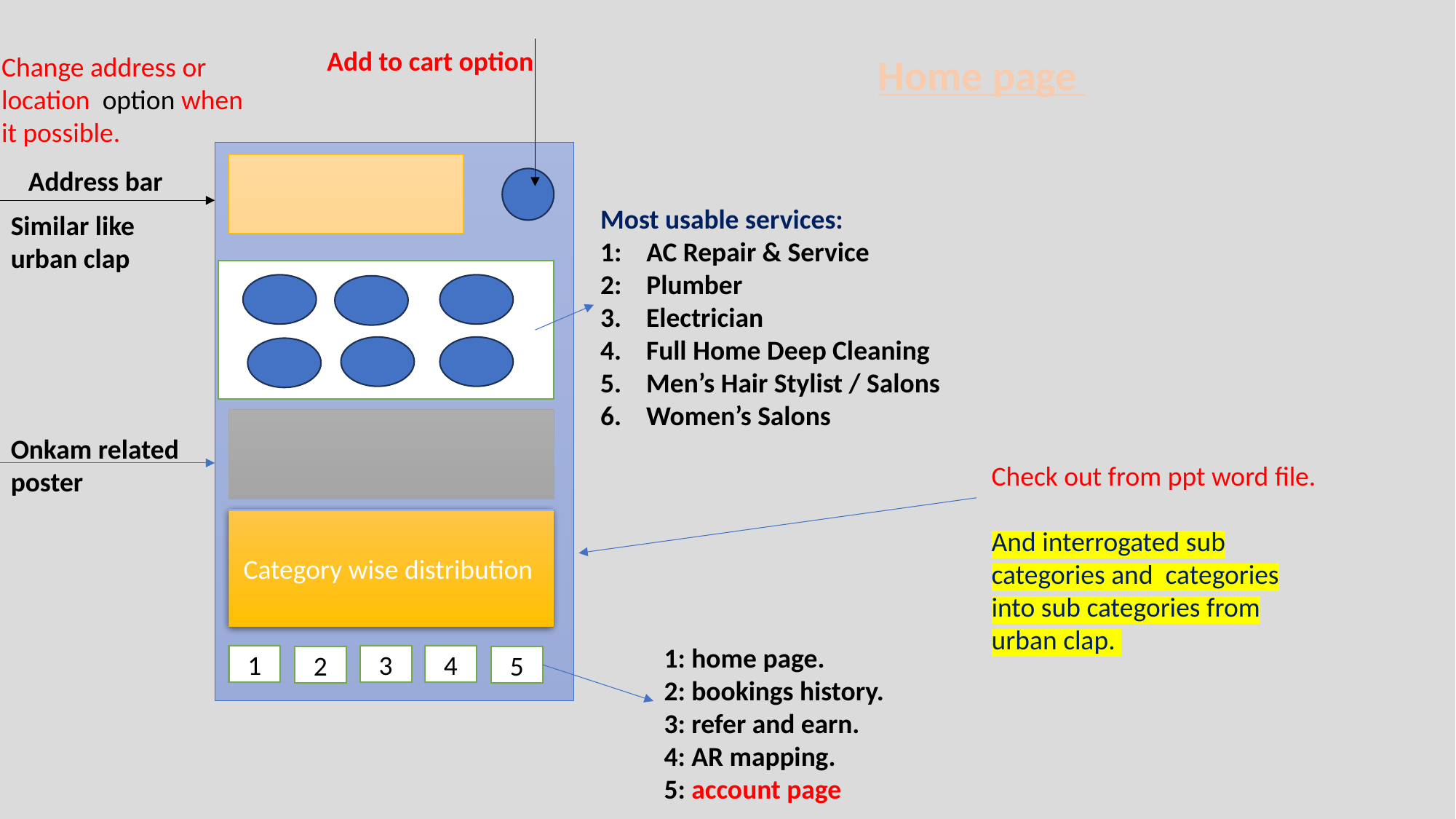

Home page
Add to cart option
Change address or location  option when it possible.

Address bar

Most usable services:
1:    AC Repair & Service
2:    Plumber
3.    Electrician
4.    Full Home Deep Cleaning
5.    Men’s Hair Stylist / Salons
6.    Women’s Salons
Similar like urban clap

Onkam related poster
Check out from ppt word file.

And interrogated sub categories and  categories into sub categories from urban clap.
Category wise distribution
1: home page.
2: bookings history.
3: refer and earn.
4: AR mapping.
5: account page
1
3
4
2
5